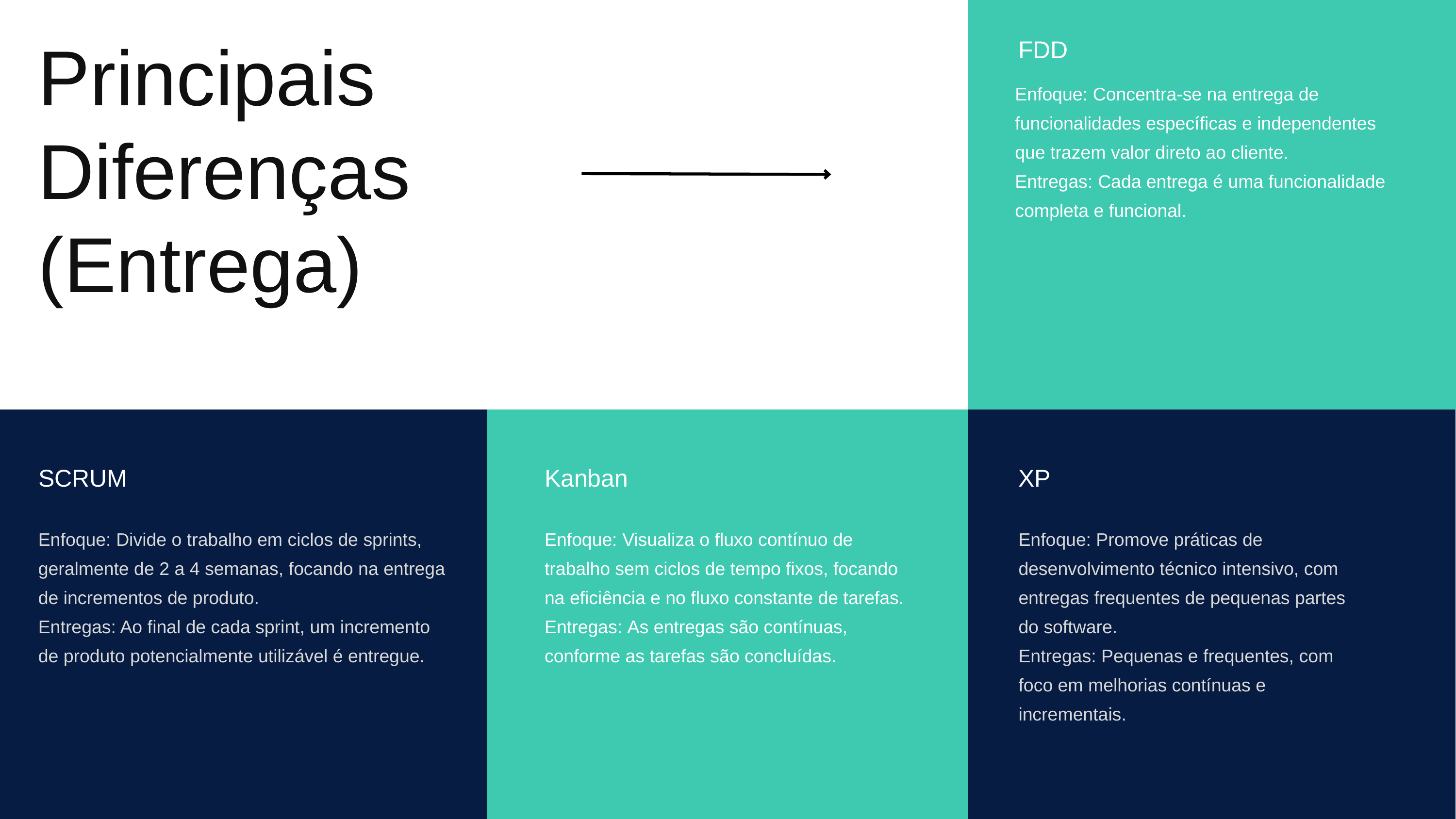

Principais Diferenças (Entrega)
FDD
Enfoque: Concentra-se na entrega de funcionalidades específicas e independentes que trazem valor direto ao cliente.
Entregas: Cada entrega é uma funcionalidade completa e funcional.

SCRUM
Kanban
XP
Enfoque: Divide o trabalho em ciclos de sprints, geralmente de 2 a 4 semanas, focando na entrega de incrementos de produto.
Entregas: Ao final de cada sprint, um incremento de produto potencialmente utilizável é entregue.

Enfoque: Visualiza o fluxo contínuo de trabalho sem ciclos de tempo fixos, focando na eficiência e no fluxo constante de tarefas.
Entregas: As entregas são contínuas, conforme as tarefas são concluídas.

Enfoque: Promove práticas de desenvolvimento técnico intensivo, com entregas frequentes de pequenas partes do software.
Entregas: Pequenas e frequentes, com foco em melhorias contínuas e incrementais.